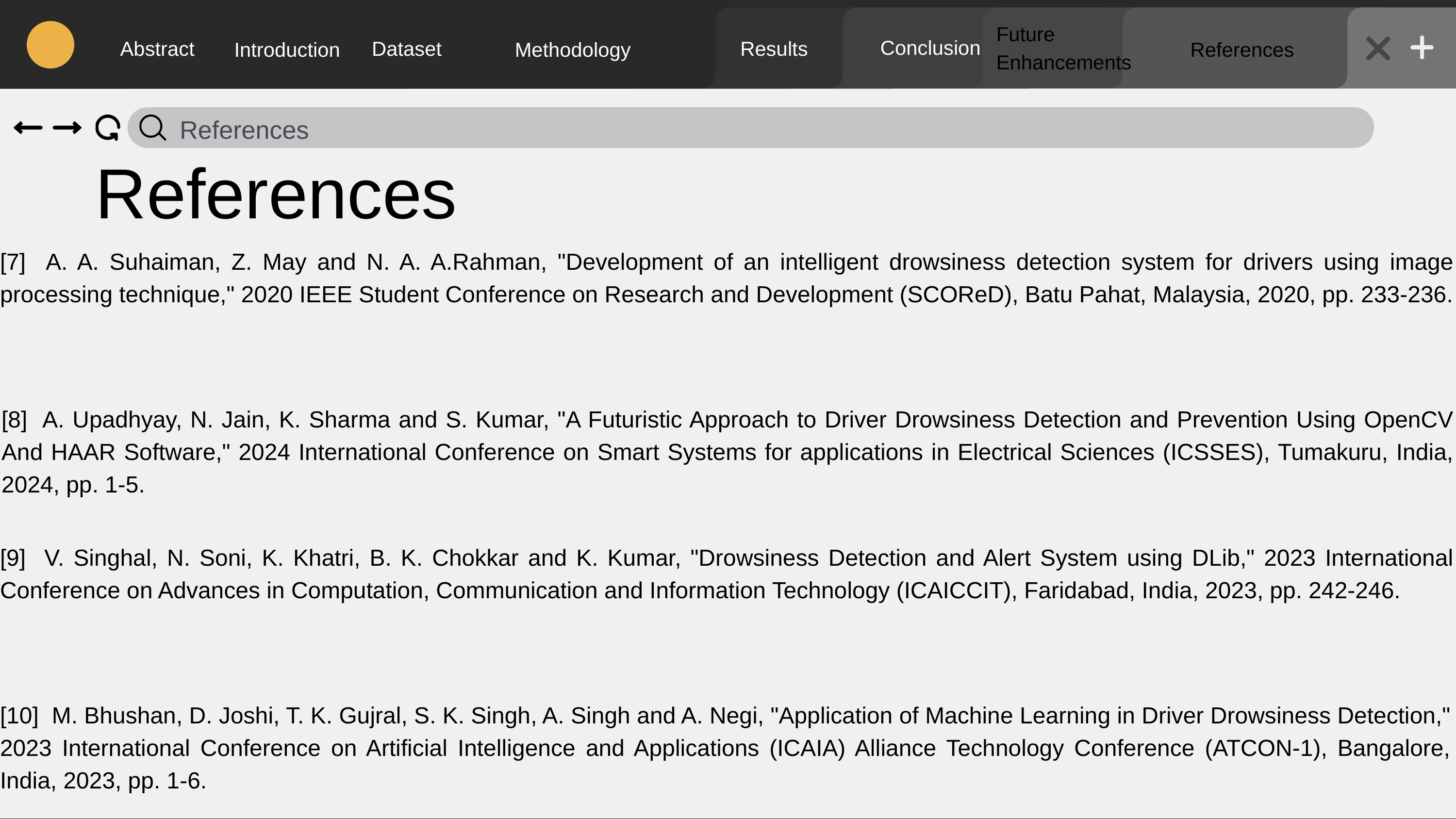

Future Enhancements

Conclusion
Abstract
Dataset
Results
Introduction
Methodology
References

References

References
[7]  A. A. Suhaiman, Z. May and N. A. A.Rahman, "Development of an intelligent drowsiness detection system for drivers using image processing technique," 2020 IEEE Student Conference on Research and Development (SCOReD), Batu Pahat, Malaysia, 2020, pp. 233-236.
[8]  A. Upadhyay, N. Jain, K. Sharma and S. Kumar, "A Futuristic Approach to Driver Drowsiness Detection and Prevention Using OpenCV And HAAR Software," 2024 International Conference on Smart Systems for applications in Electrical Sciences (ICSSES), Tumakuru, India, 2024, pp. 1-5.
[9]  V. Singhal, N. Soni, K. Khatri, B. K. Chokkar and K. Kumar, "Drowsiness Detection and Alert System using DLib," 2023 International Conference on Advances in Computation, Communication and Information Technology (ICAICCIT), Faridabad, India, 2023, pp. 242-246.
[10]  M. Bhushan, D. Joshi, T. K. Gujral, S. K. Singh, A. Singh and A. Negi, "Application of Machine Learning in Driver Drowsiness Detection," 2023 International Conference on Artificial Intelligence and Applications (ICAIA) Alliance Technology Conference (ATCON-1), Bangalore, India, 2023, pp. 1-6.